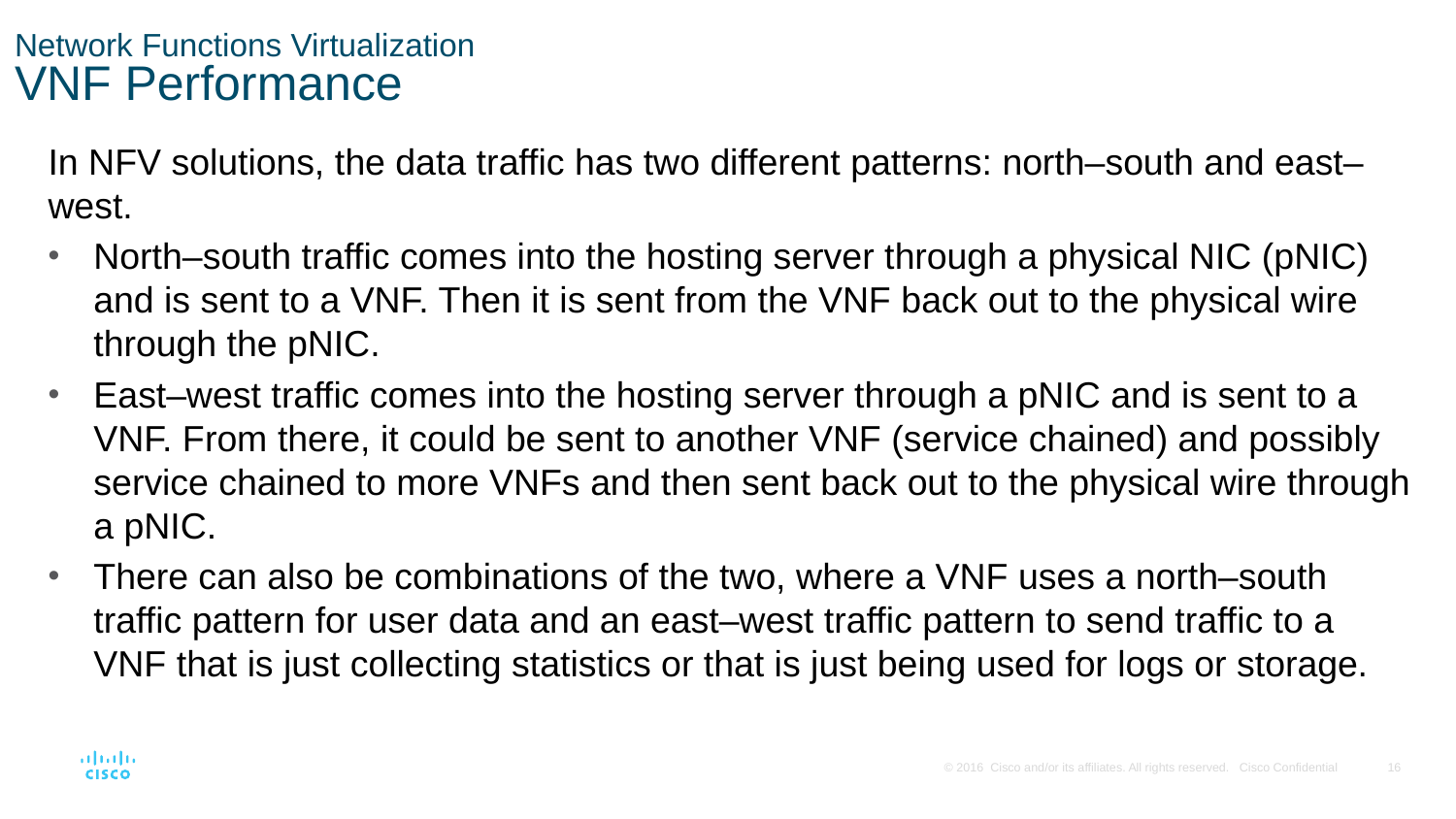

# Network Functions Virtualization VNF Performance
In NFV solutions, the data traffic has two different patterns: north–south and east–west.
North–south traffic comes into the hosting server through a physical NIC (pNIC) and is sent to a VNF. Then it is sent from the VNF back out to the physical wire through the pNIC.
East–west traffic comes into the hosting server through a pNIC and is sent to a VNF. From there, it could be sent to another VNF (service chained) and possibly service chained to more VNFs and then sent back out to the physical wire through a pNIC.
There can also be combinations of the two, where a VNF uses a north–south traffic pattern for user data and an east–west traffic pattern to send traffic to a VNF that is just collecting statistics or that is just being used for logs or storage.